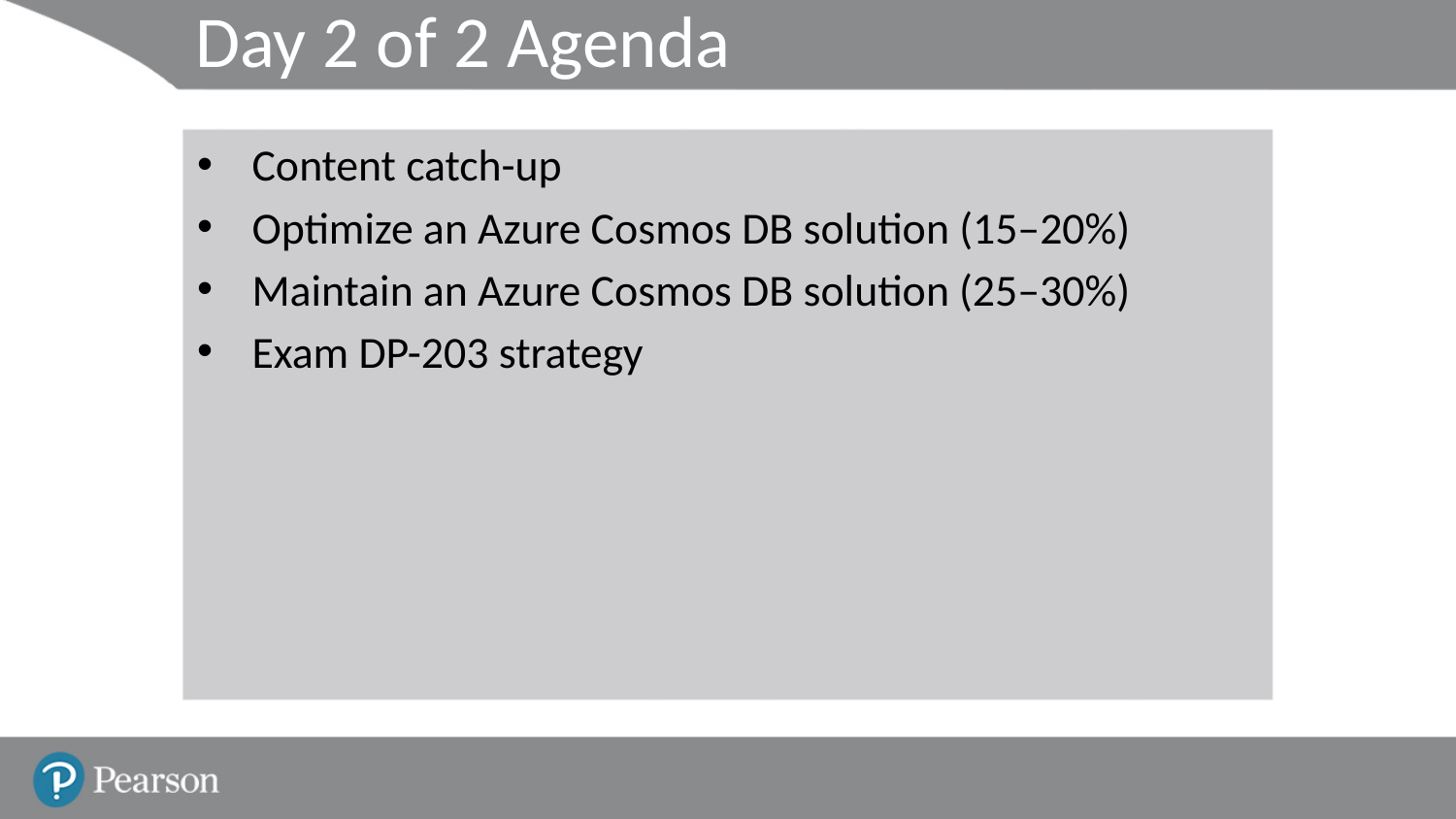

# Day 2 of 2 Agenda
Content catch-up
Optimize an Azure Cosmos DB solution (15–20%)
Maintain an Azure Cosmos DB solution (25–30%)
Exam DP-203 strategy